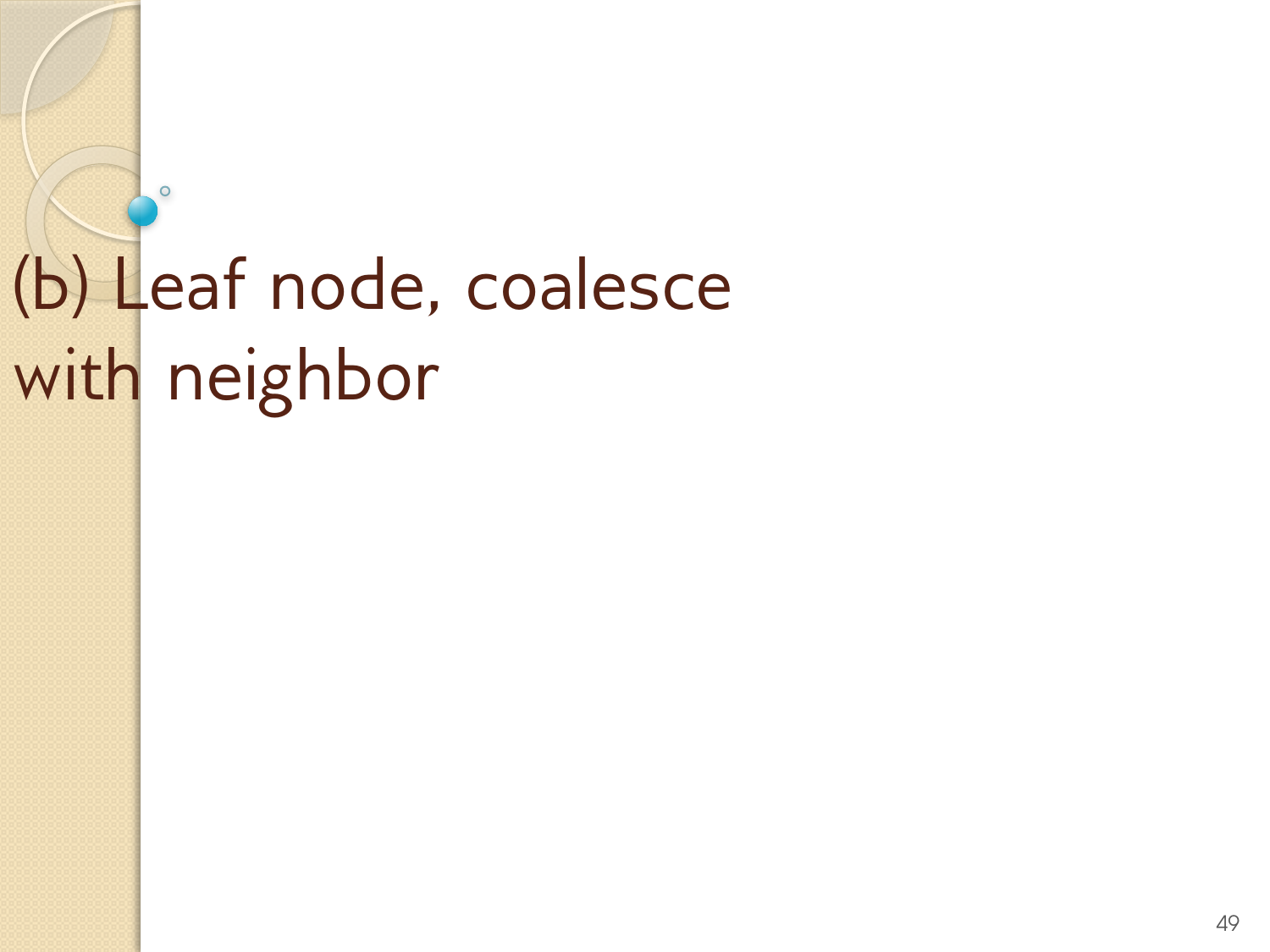

# (b) Leaf node, coalesce with neighbor
49